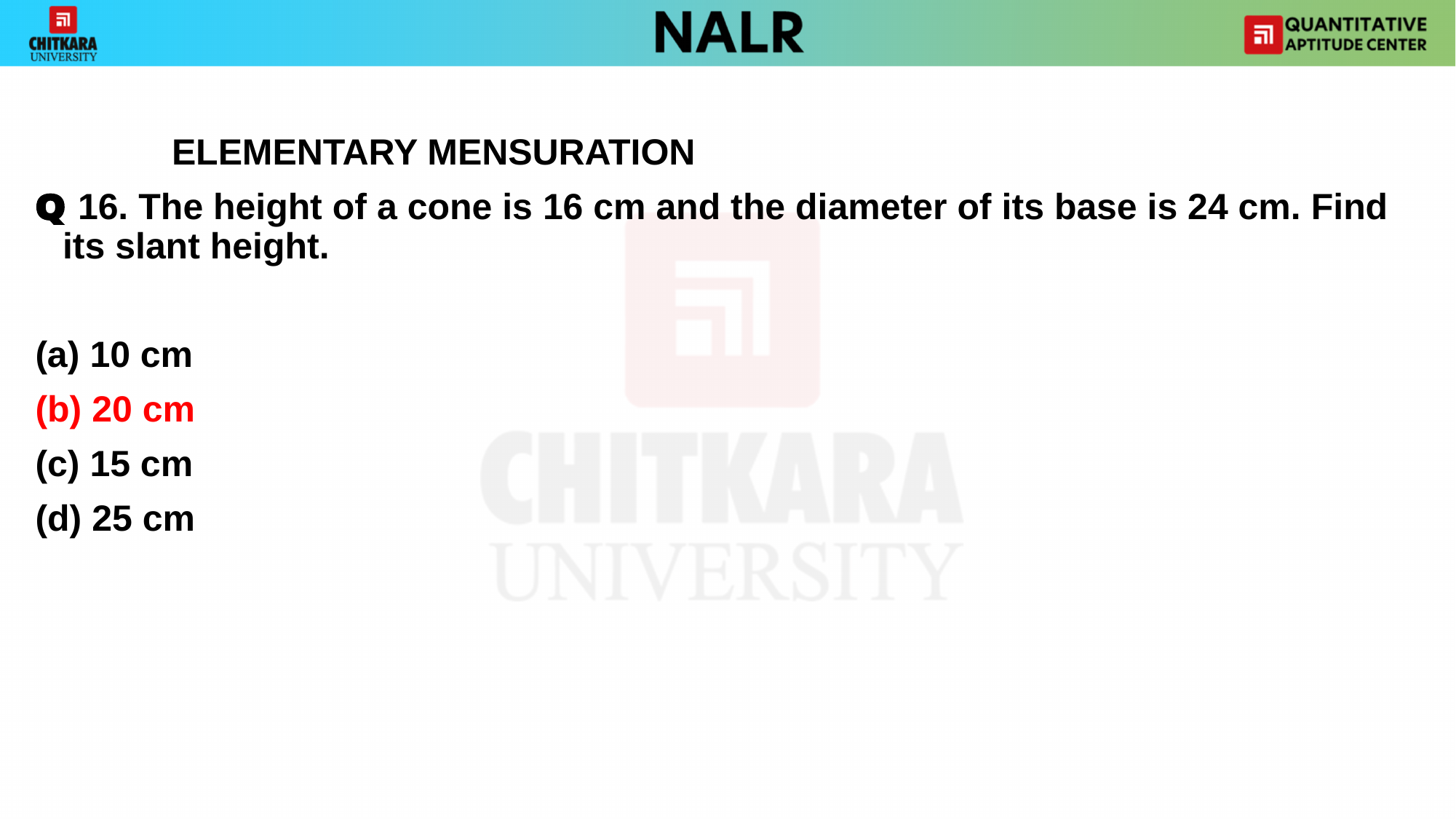

#
		ELEMENTARY MENSURATION
Q 16. The height of a cone is 16 cm and the diameter of its base is 24 cm. Find its slant height.

10 cm
(b) 20 cm
(c) 15 cm
(d) 25 cm